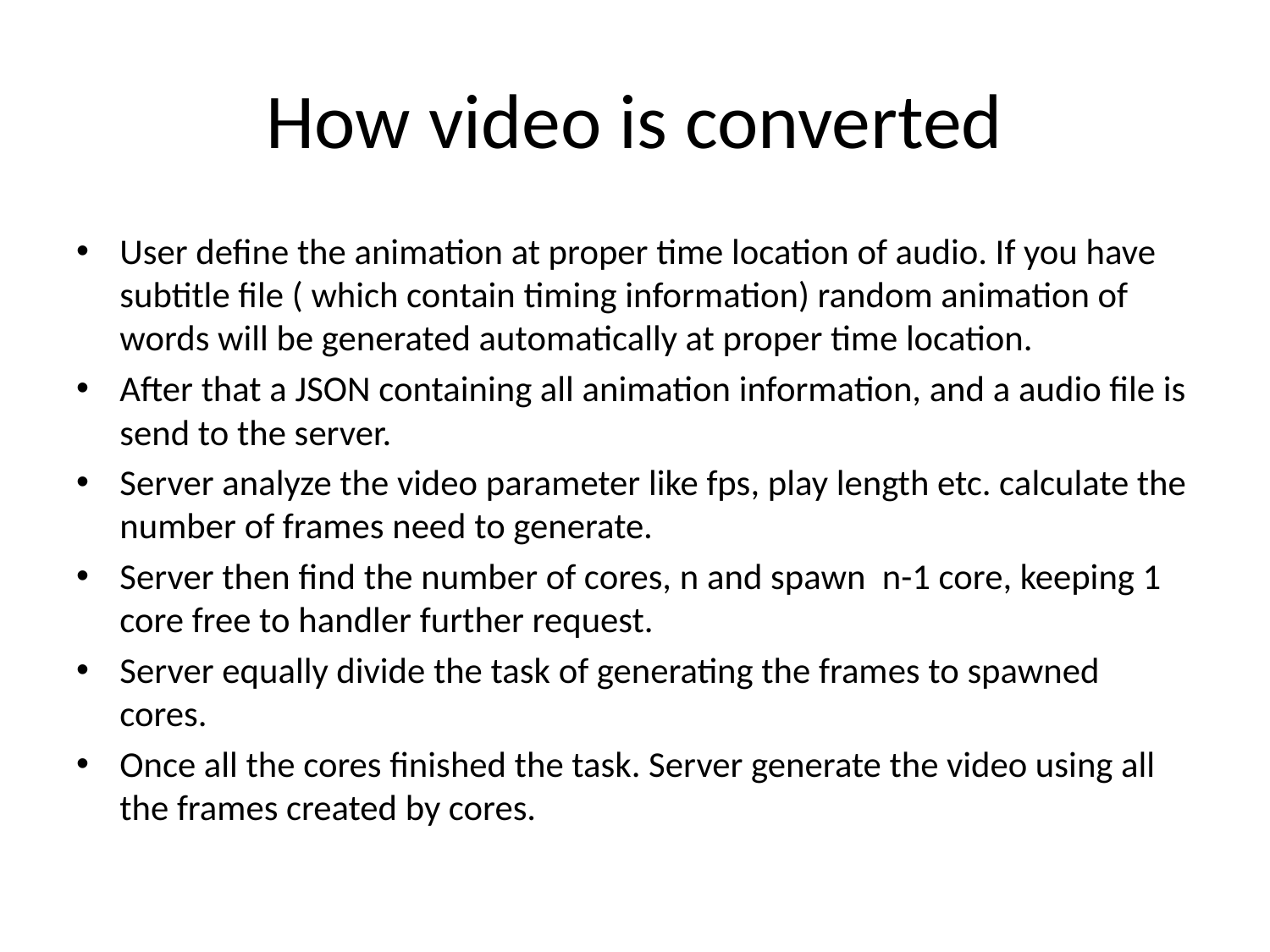

# How video is converted
User define the animation at proper time location of audio. If you have subtitle file ( which contain timing information) random animation of words will be generated automatically at proper time location.
After that a JSON containing all animation information, and a audio file is send to the server.
Server analyze the video parameter like fps, play length etc. calculate the number of frames need to generate.
Server then find the number of cores, n and spawn  n-1 core, keeping 1 core free to handler further request.
Server equally divide the task of generating the frames to spawned cores.
Once all the cores finished the task. Server generate the video using all the frames created by cores.